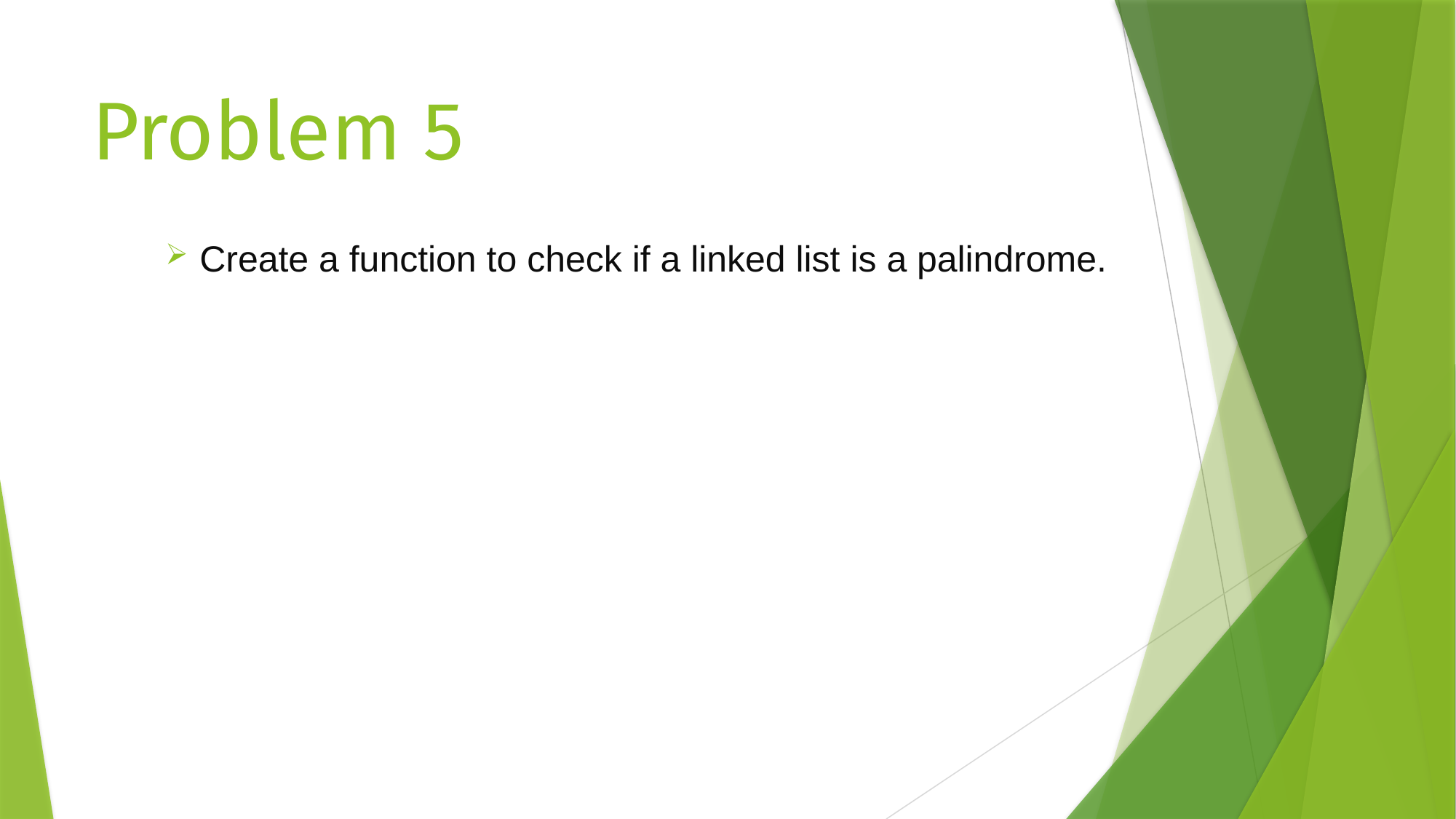

# Problem 5
Create a function to check if a linked list is a palindrome.